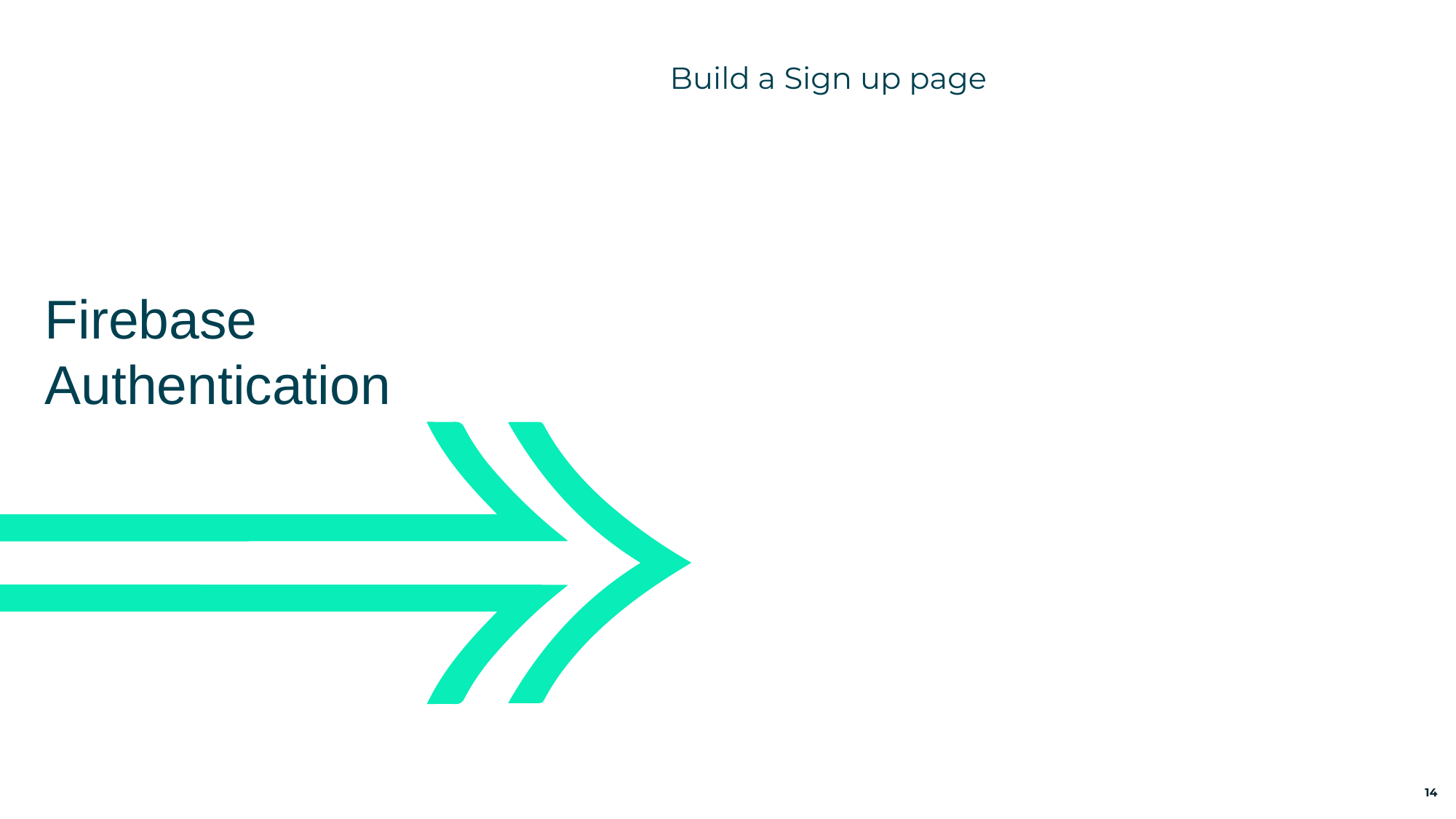

Build a Sign up page

Firebase
Authentication
14